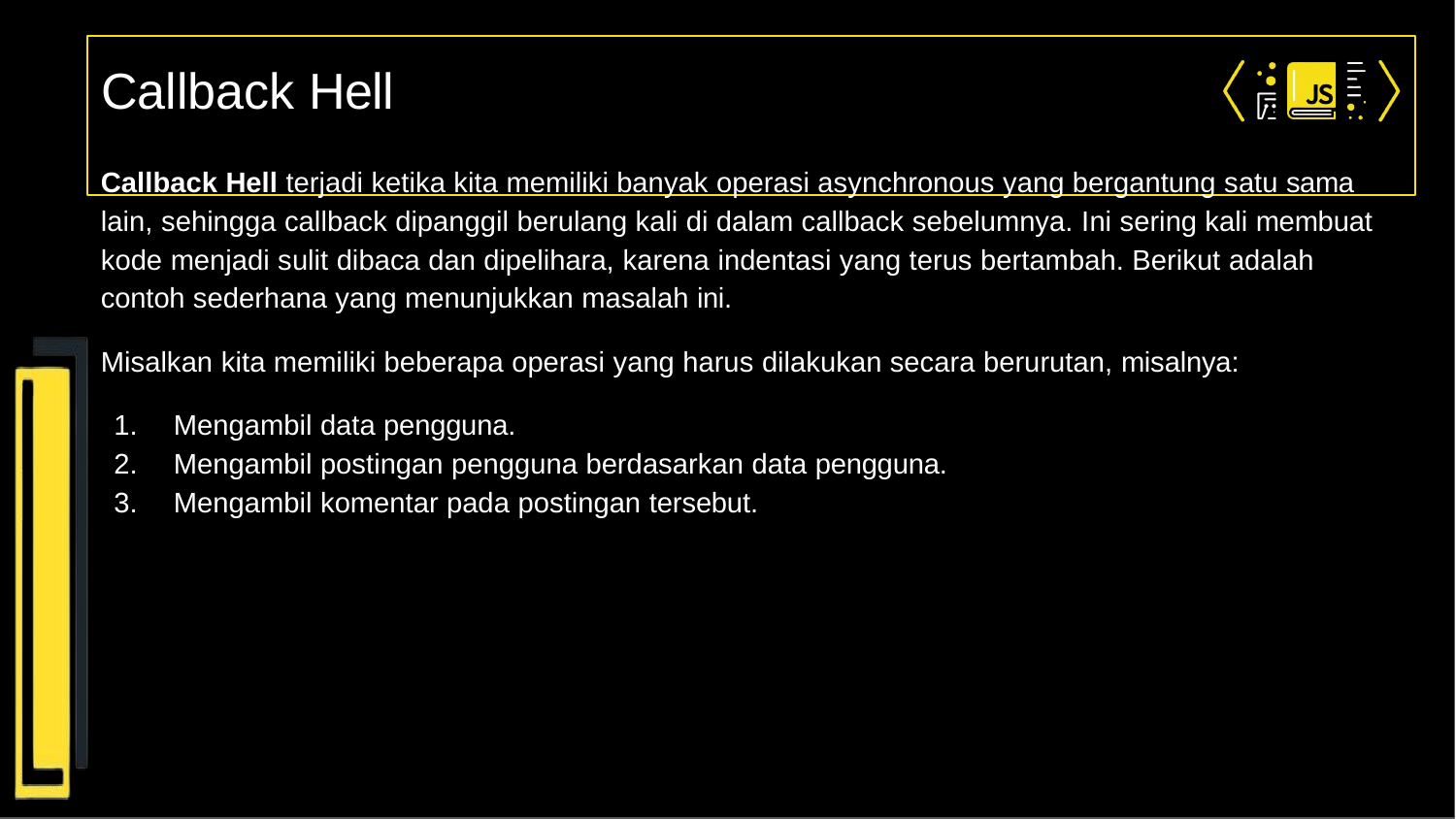

# Callback Hell
Callback Hell terjadi ketika kita memiliki banyak operasi asynchronous yang bergantung satu sama lain, sehingga callback dipanggil berulang kali di dalam callback sebelumnya. Ini sering kali membuat kode menjadi sulit dibaca dan dipelihara, karena indentasi yang terus bertambah. Berikut adalah contoh sederhana yang menunjukkan masalah ini.
Misalkan kita memiliki beberapa operasi yang harus dilakukan secara berurutan, misalnya:
Mengambil data pengguna.
Mengambil postingan pengguna berdasarkan data pengguna.
Mengambil komentar pada postingan tersebut.